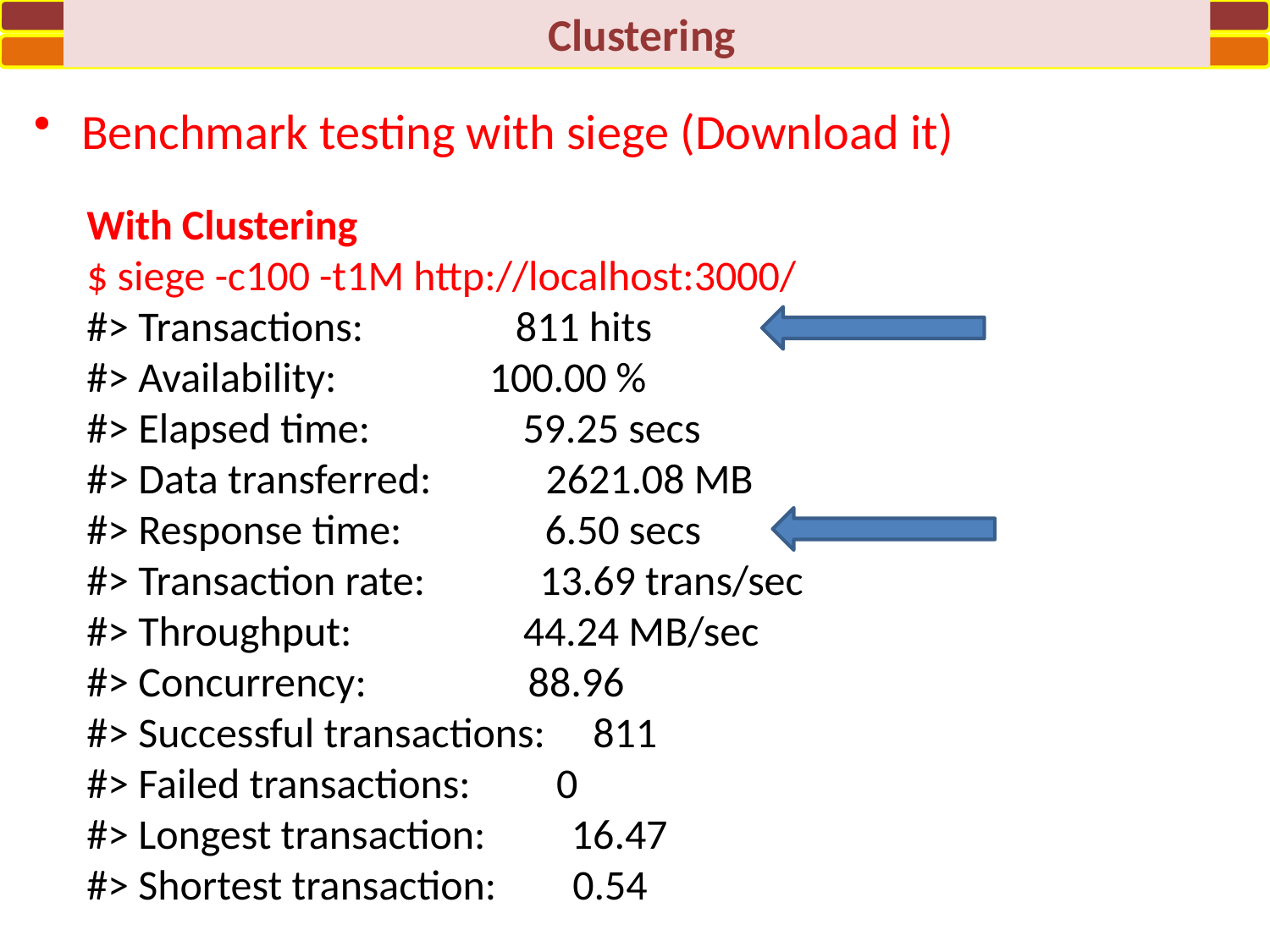

Clustering

Benchmark testing with siege (Download it)

With Clustering
$ siege -c100 -t1M http://localhost:3000/
#> Transactions:                811 hits
#> Availability:                100.00 %
#> Elapsed time:                59.25 secs
#> Data transferred:            2621.08 MB
#> Response time:               6.50 secs
#> Transaction rate:            13.69 trans/sec
#> Throughput:                  44.24 MB/sec
#> Concurrency:                 88.96
#> Successful transactions:     811
#> Failed transactions:         0
#> Longest transaction:         16.47
#> Shortest transaction:        0.54